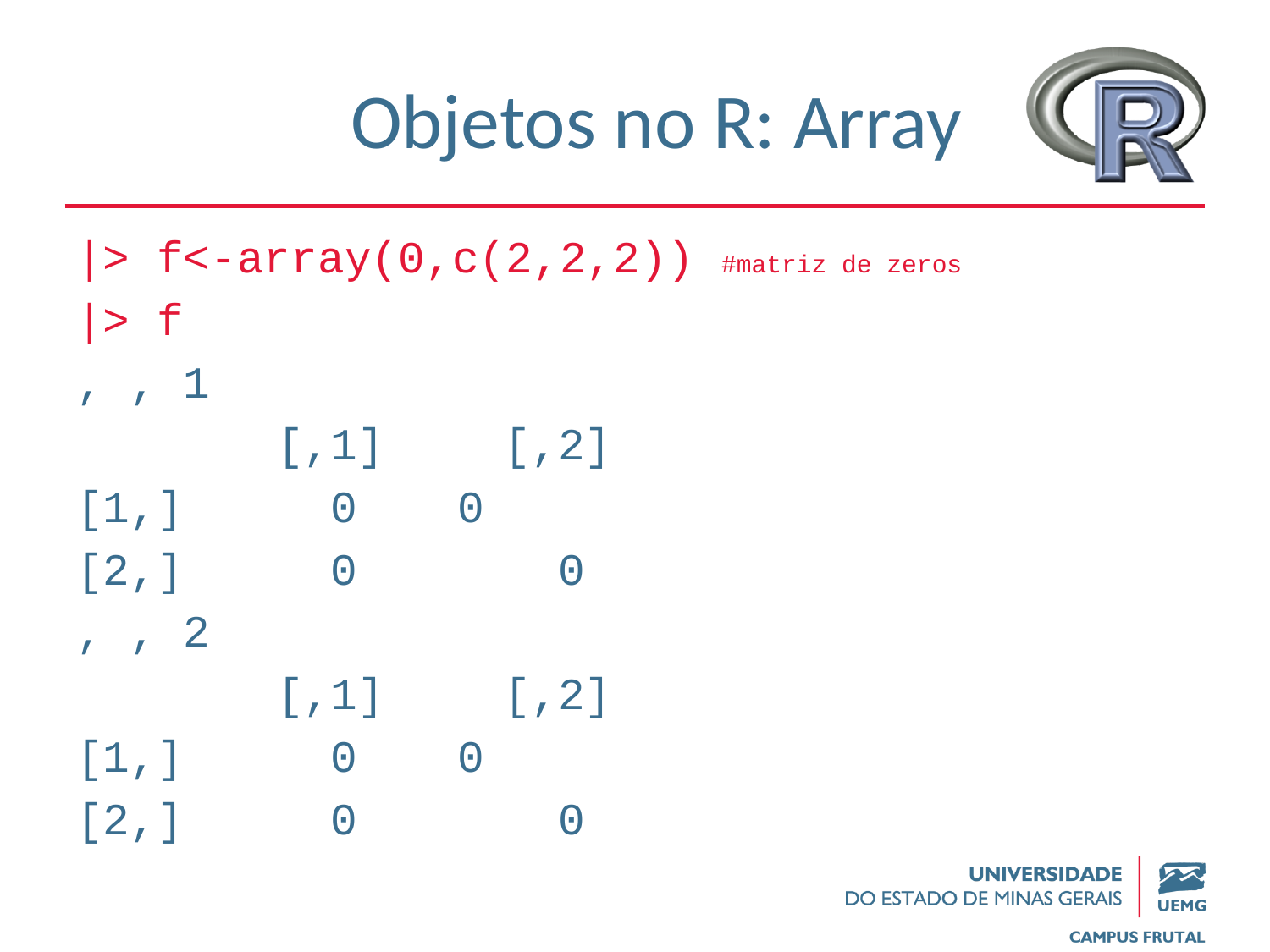

# Objetos no R: Array
|> f<-array(0,c(2,2,2)) #matriz de zeros
|> f
, , 1
	   	[,1]	 [,2]
[1,]	  0		   0
[2,]	  0	 	   0
, , 2
	   	[,1]	 [,2]
[1,]	  0		   0
[2,]	  0	 	   0